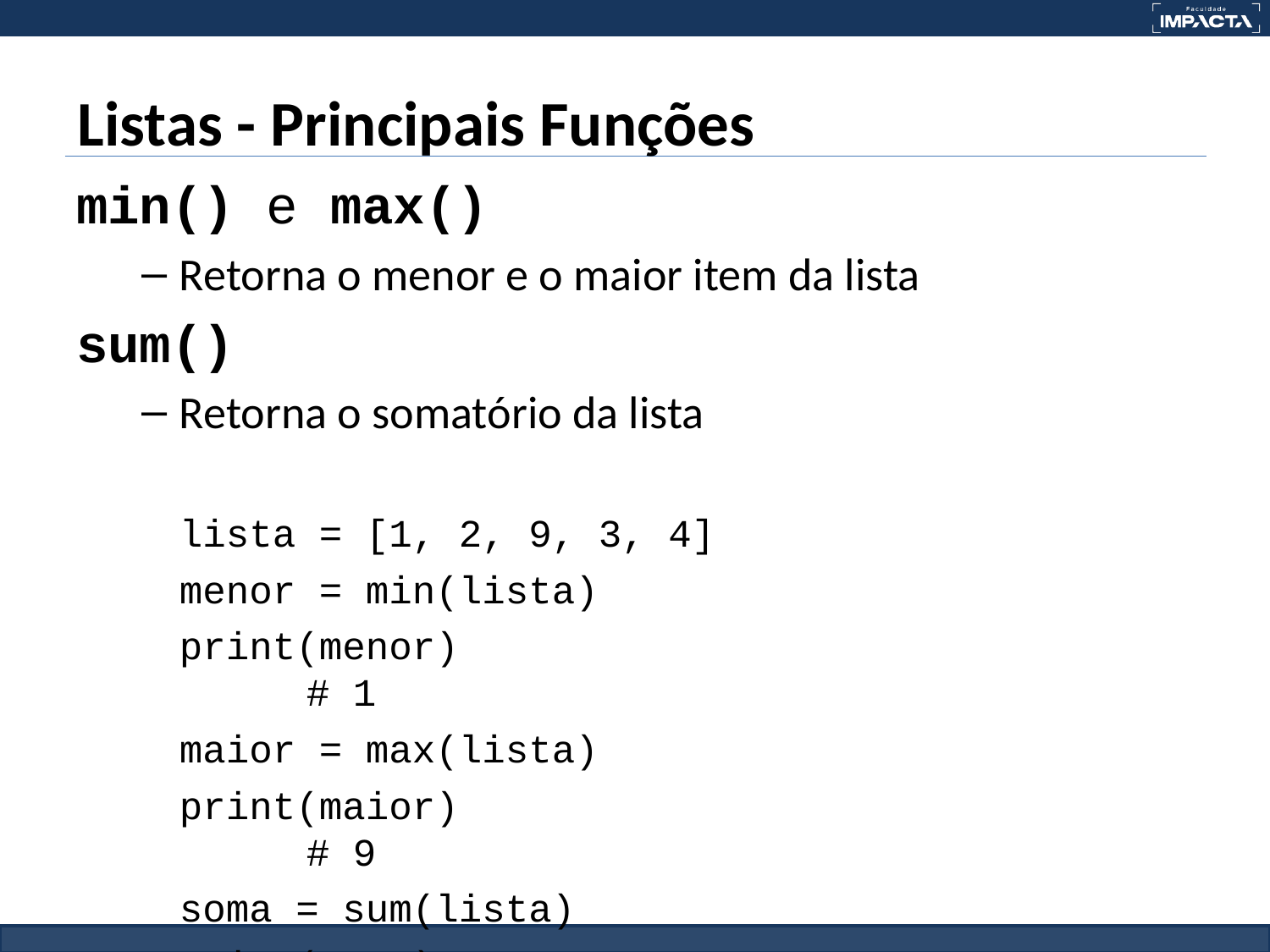

# Listas - Principais Funções
min() e max()
Retorna o menor e o maior item da lista
sum()
Retorna o somatório da lista

lista = [1, 2, 9, 3, 4]
menor = min(lista)
print(menor)						# 1
maior = max(lista)
print(maior)						# 9
soma = sum(lista)
print(soma)							# 19